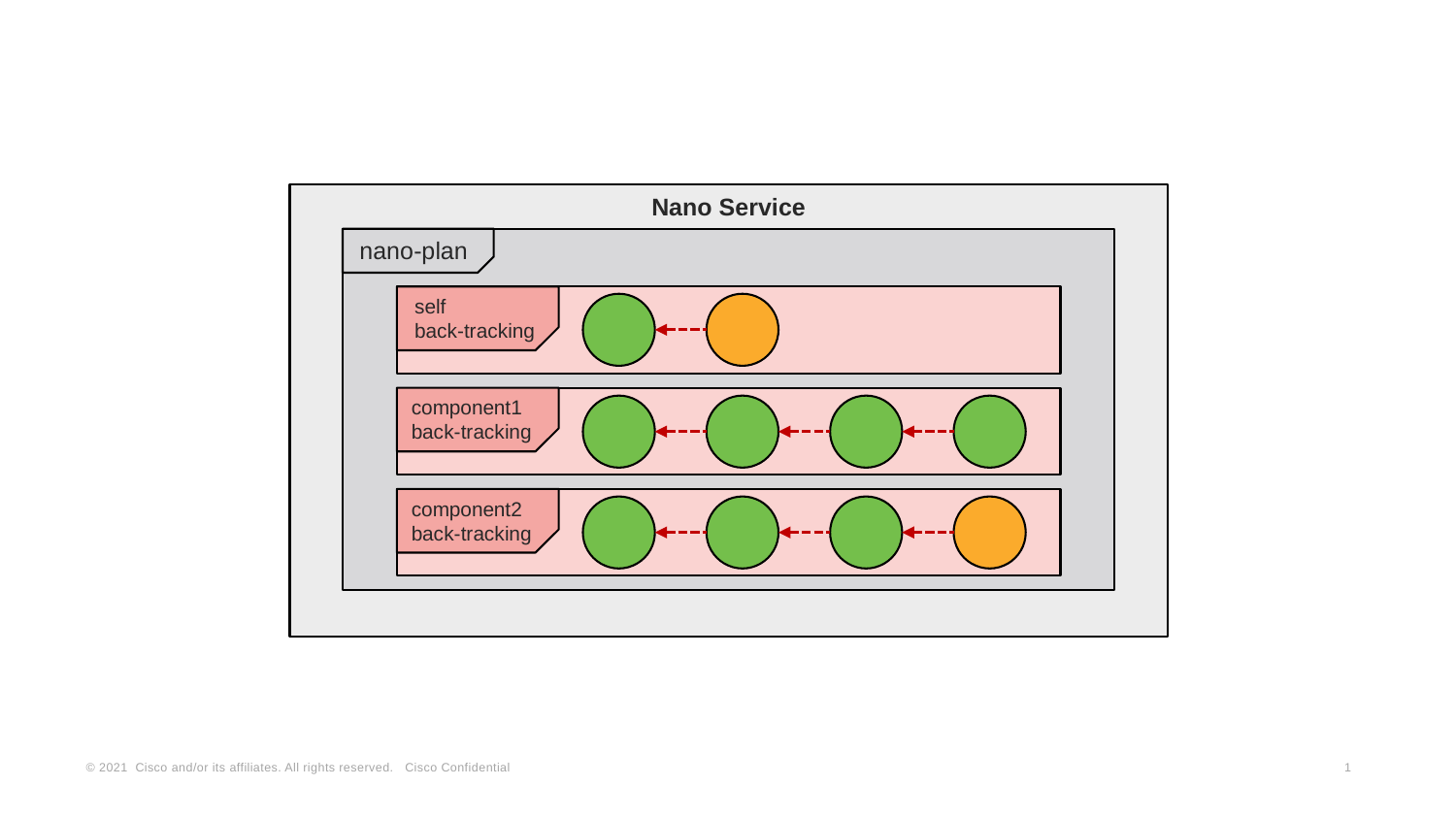

Nano Service

nano-plan

self
back-tracking

component1
back-tracking

component2
back-tracking